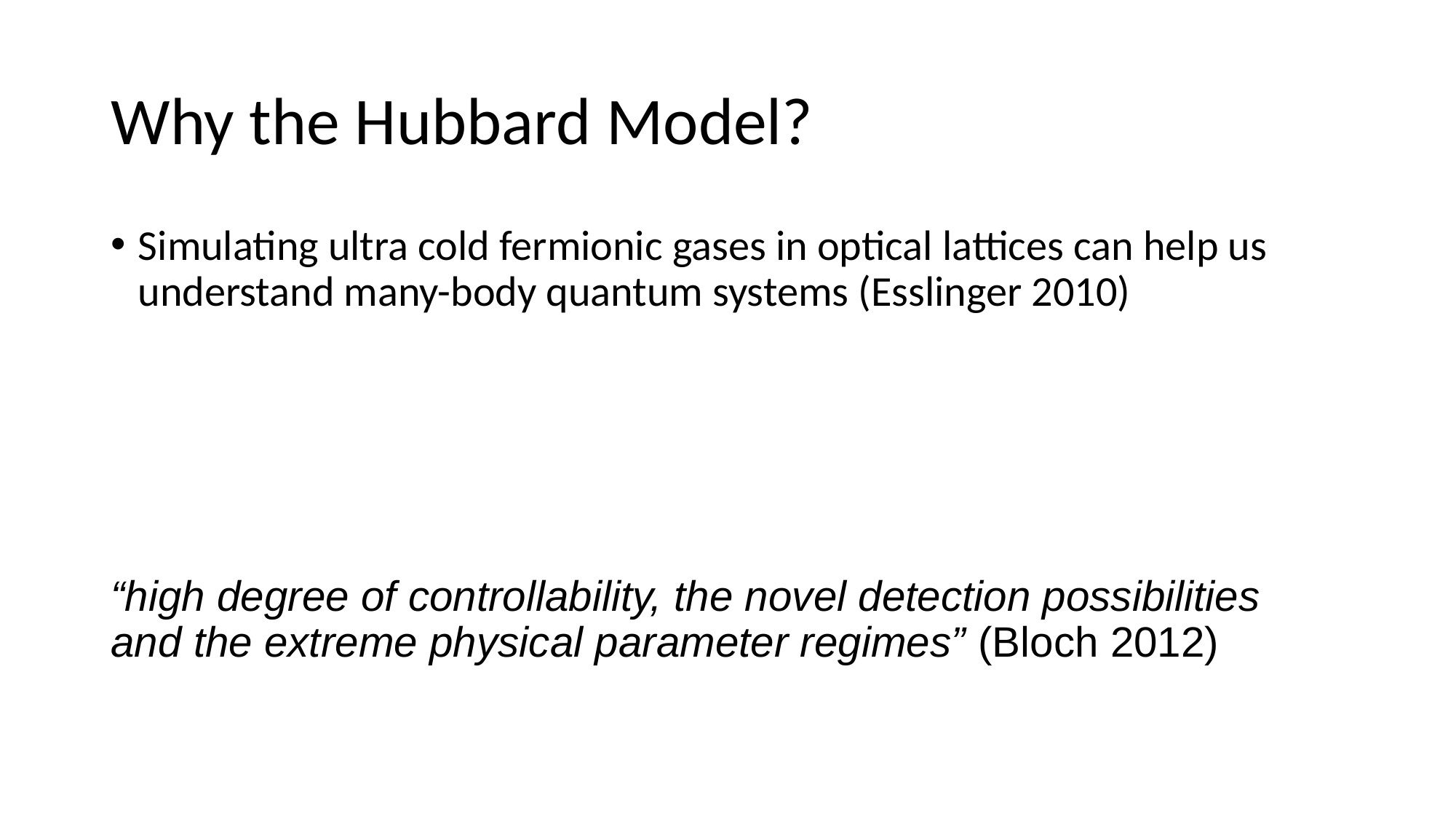

# Why the Hubbard Model?
Simulating ultra cold fermionic gases in optical lattices can help us understand many-body quantum systems (Esslinger 2010)

“high degree of controllability, the novel detection possibilities and the extreme physical parameter regimes” (Bloch 2012)